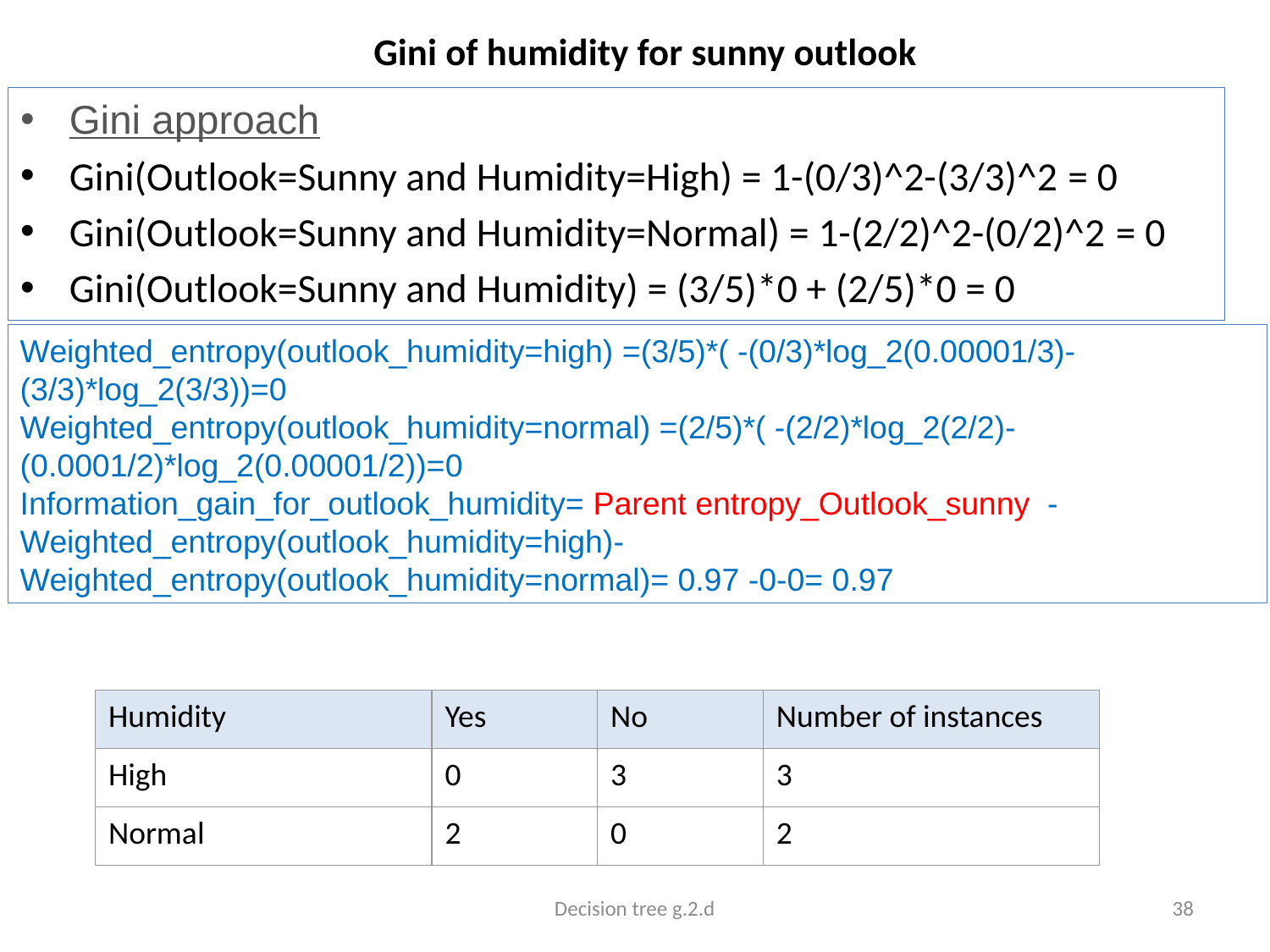

# Gini of humidity for sunny outlook
Gini approach
Gini(Outlook=Sunny and Humidity=High) = 1-(0/3)^2-(3/3)^2 = 0
Gini(Outlook=Sunny and Humidity=Normal) = 1-(2/2)^2-(0/2)^2 = 0
Gini(Outlook=Sunny and Humidity) = (3/5)*0 + (2/5)*0 = 0
Weighted_entropy(outlook_humidity=high) =(3/5)*( -(0/3)*log_2(0.00001/3)- (3/3)*log_2(3/3))=0
Weighted_entropy(outlook_humidity=normal) =(2/5)*( -(2/2)*log_2(2/2)- (0.0001/2)*log_2(0.00001/2))=0
Information_gain_for_outlook_humidity= Parent entropy_Outlook_sunny  - Weighted_entropy(outlook_humidity=high)- Weighted_entropy(outlook_humidity=normal)= 0.97 -0-0= 0.97
| Humidity | Yes | No | Number of instances |
| --- | --- | --- | --- |
| High | 0 | 3 | 3 |
| Normal | 2 | 0 | 2 |
Decision tree g.2.d
38